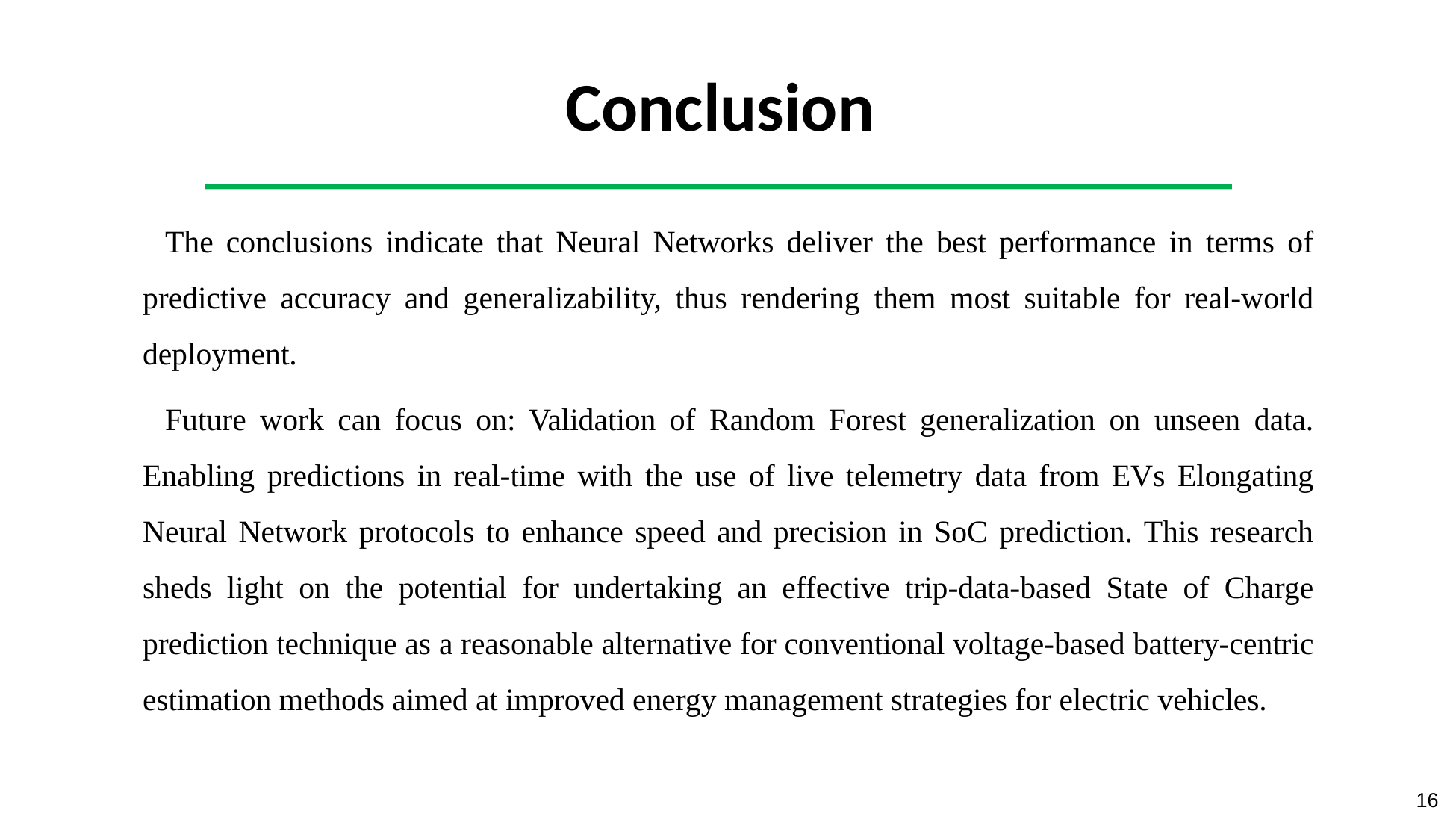

Conclusion
The conclusions indicate that Neural Networks deliver the best performance in terms of predictive accuracy and generalizability, thus rendering them most suitable for real-world deployment.
Future work can focus on: Validation of Random Forest generalization on unseen data. Enabling predictions in real-time with the use of live telemetry data from EVs Elongating Neural Network protocols to enhance speed and precision in SoC prediction. This research sheds light on the potential for undertaking an effective trip-data-based State of Charge prediction technique as a reasonable alternative for conventional voltage-based battery-centric estimation methods aimed at improved energy management strategies for electric vehicles.
16